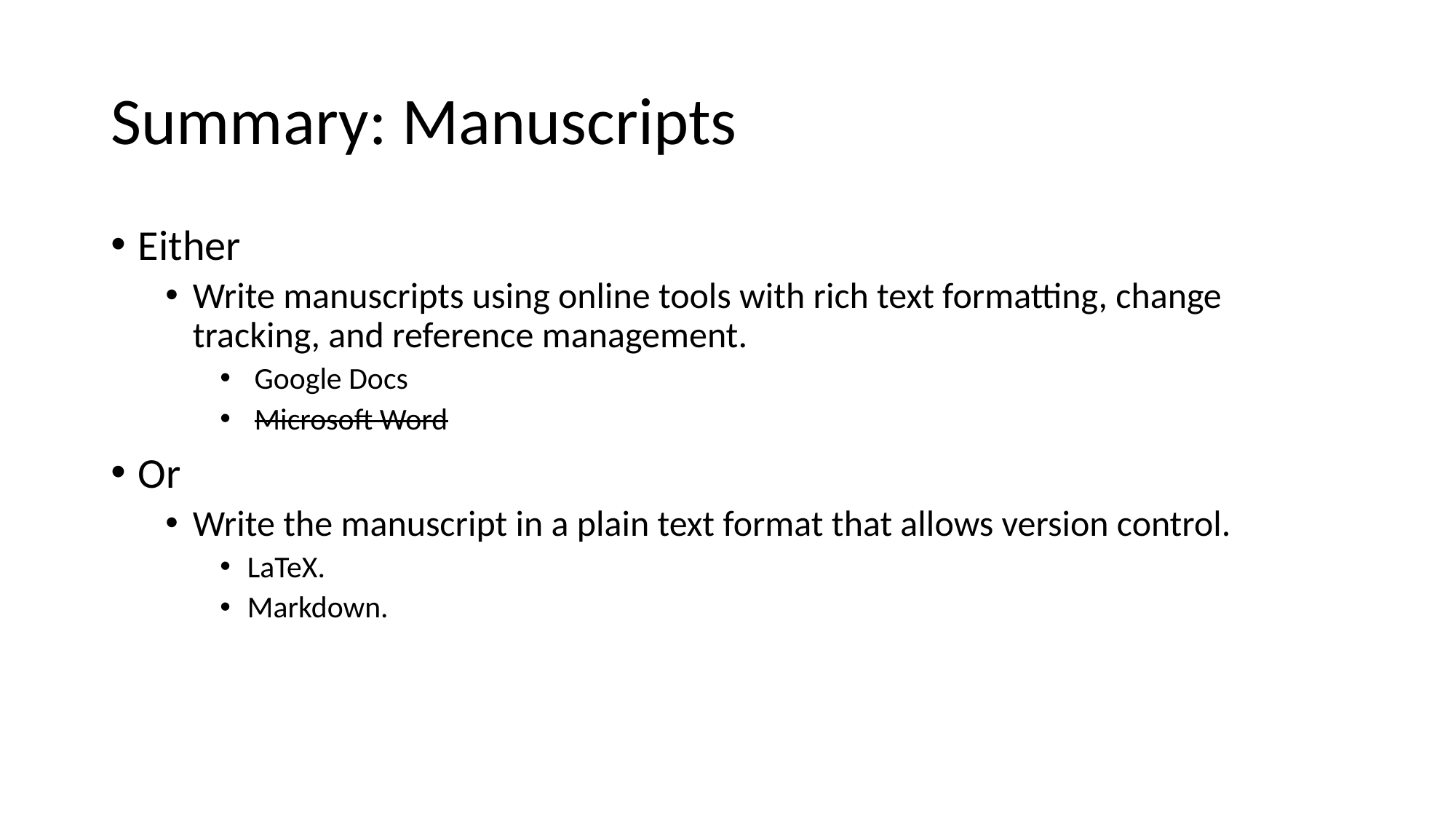

# Summary: Manuscripts
Either
Write manuscripts using online tools with rich text formatting, change tracking, and reference management.
 Google Docs
 Microsoft Word
Or
Write the manuscript in a plain text format that allows version control.
LaTeX.
Markdown.